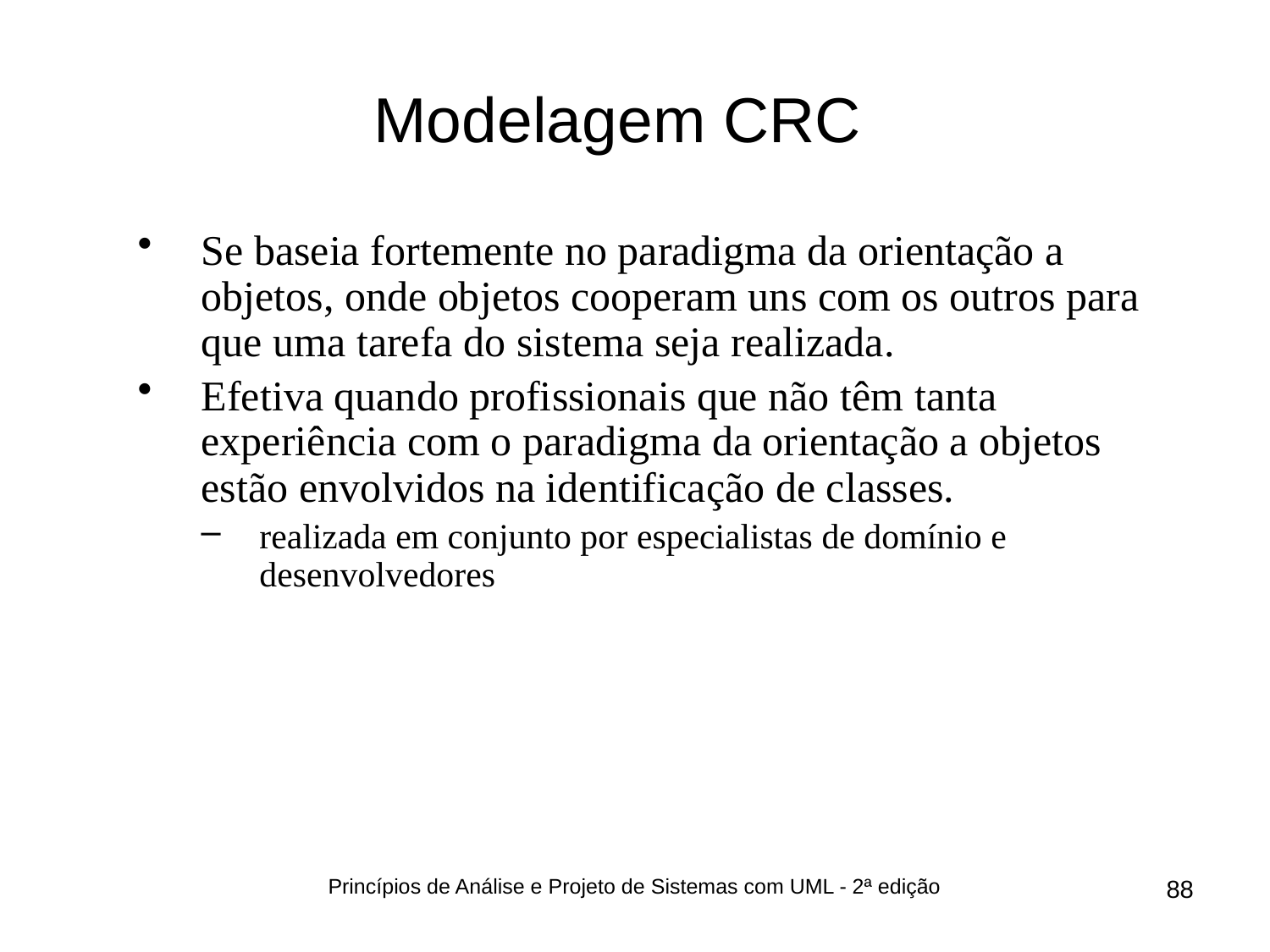

# Modelagem CRC
Se baseia fortemente no paradigma da orientação a objetos, onde objetos cooperam uns com os outros para que uma tarefa do sistema seja realizada.
Efetiva quando profissionais que não têm tanta experiência com o paradigma da orientação a objetos estão envolvidos na identificação de classes.
realizada em conjunto por especialistas de domínio e desenvolvedores
Princípios de Análise e Projeto de Sistemas com UML - 2ª edição
88